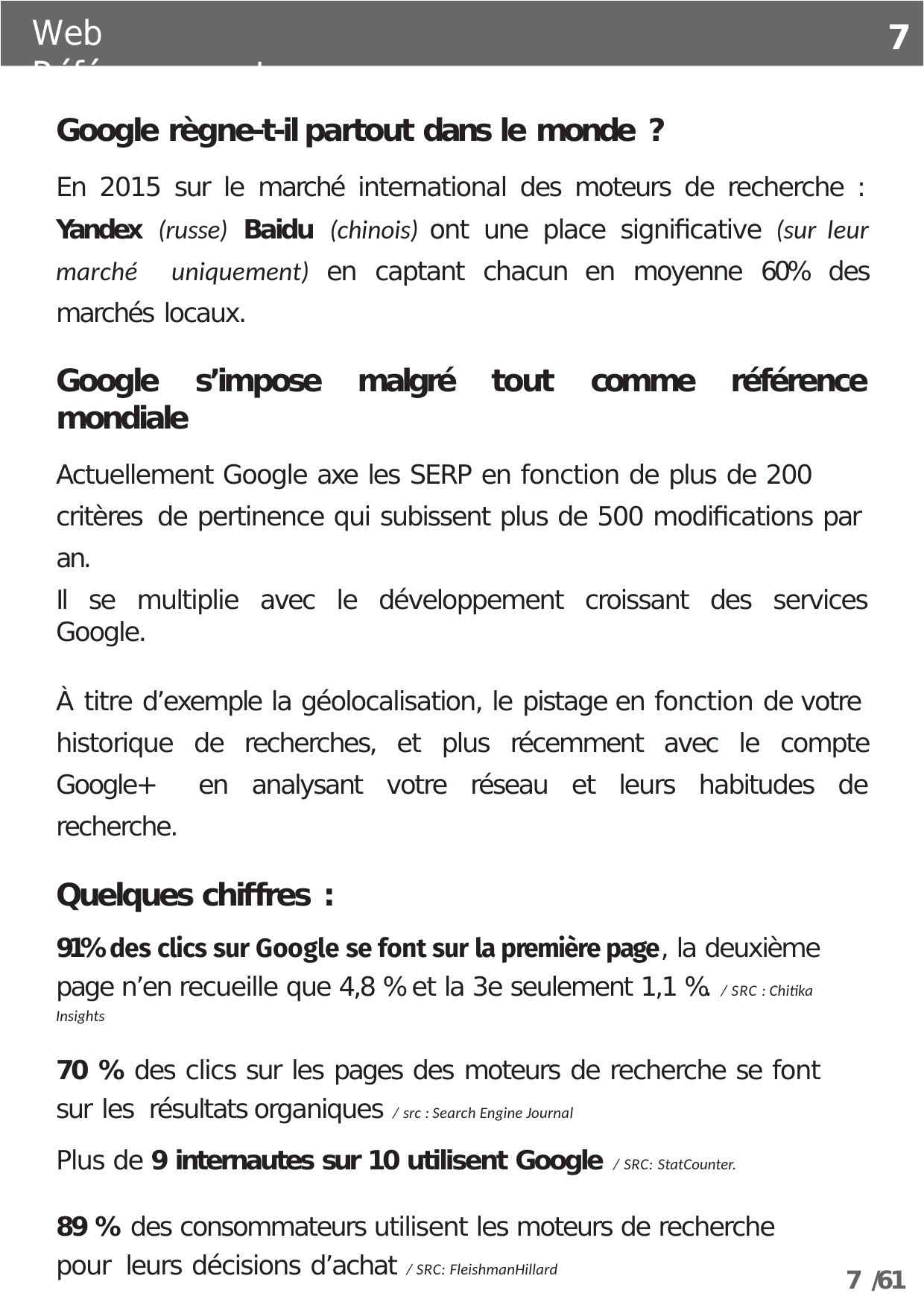

Web Référencement
7
Google règne-t-il partout dans le monde ?
En 2015 sur le marché international des moteurs de recherche :  Yandex (russe) Baidu (chinois) ont une place significative (sur leur marché  uniquement) en captant chacun en moyenne 60% des marchés locaux.

Google s’impose malgré tout comme référence mondiale
Actuellement Google axe les SERP en fonction de plus de 200 critères  de pertinence qui subissent plus de 500 modifications par an.
Il se multiplie avec le développement croissant des services Google.

À titre d’exemple la géolocalisation, le pistage en fonction de votre  historique de recherches, et plus récemment avec le compte Google+  en analysant votre réseau et leurs habitudes de recherche.

Quelques chiffres :
91% des clics sur Google se font sur la première page, la deuxième  page n’en recueille que 4,8 %   et la 3e seulement 1,1 %. / SRC : Chitika Insights
70 % des clics sur les pages des moteurs de recherche se font sur les  résultats organiques / src : Search Engine Journal
Plus de 9 internautes sur 10 utilisent Google / SRC: StatCounter.

89 % des consommateurs utilisent les moteurs de recherche pour  leurs décisions d’achat / SRC: FleishmanHillard

53 % des clics vont sur le 1er résultat / SRC: compete.com

40 000 requêtes toutes les secondes sur Google / SRC : Google

60 à 80%  du trafic est généré sur les 3 premières positions / SRC : Google
7 /61